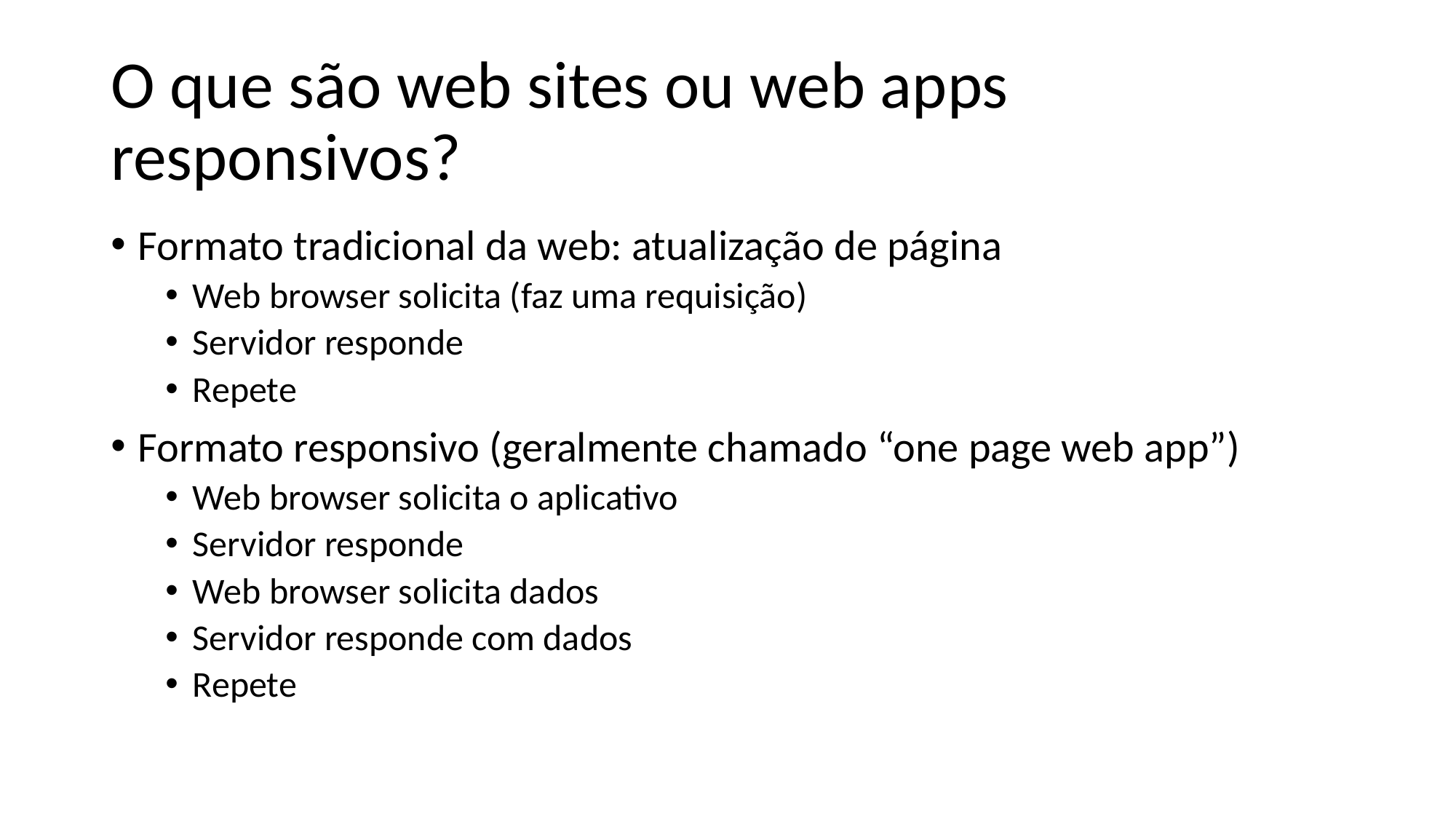

# O que são web sites ou web apps responsivos?
Formato tradicional da web: atualização de página
Web browser solicita (faz uma requisição)
Servidor responde
Repete
Formato responsivo (geralmente chamado “one page web app”)
Web browser solicita o aplicativo
Servidor responde
Web browser solicita dados
Servidor responde com dados
Repete